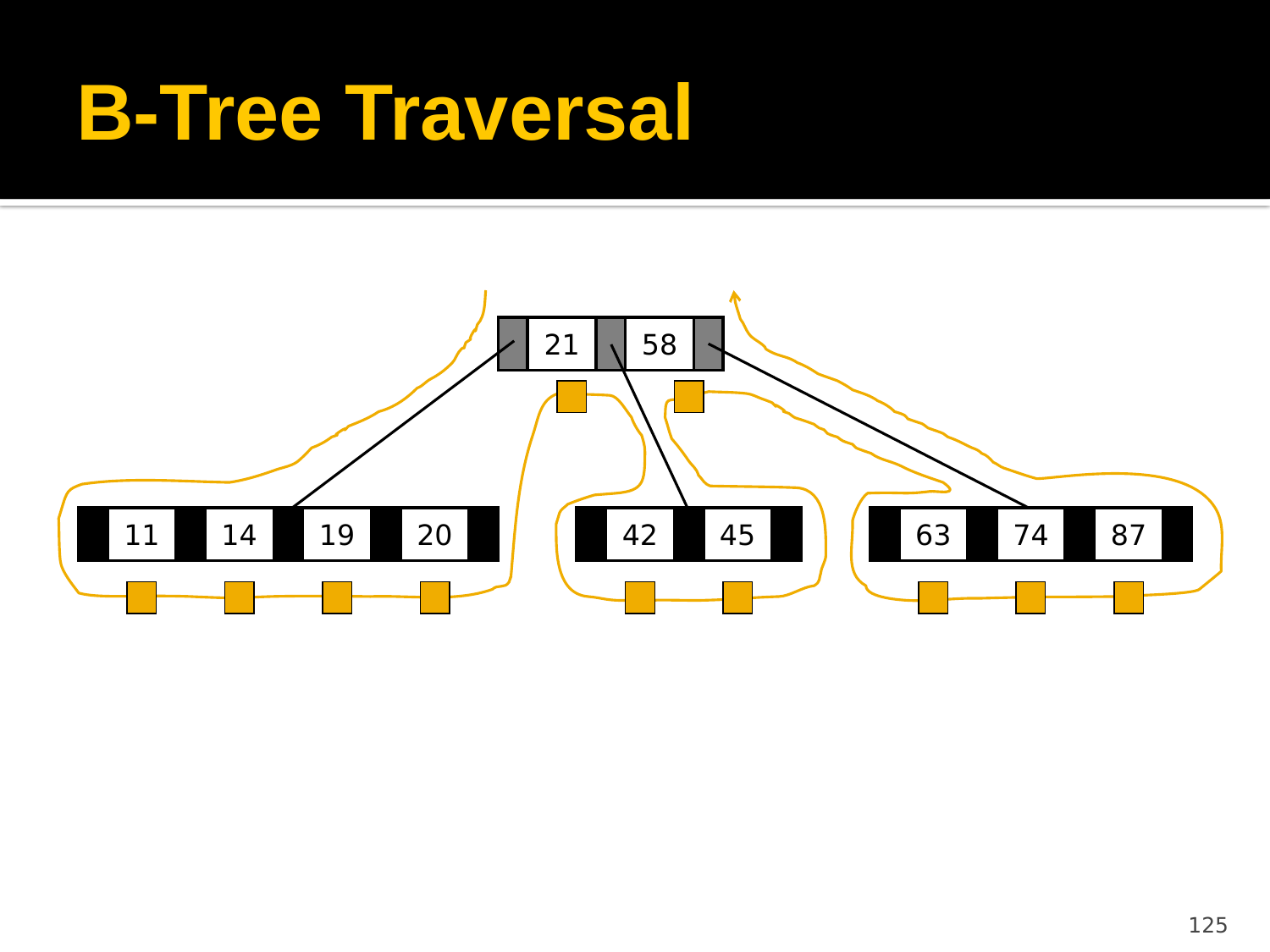

# B-Tree Traversal

21

58

11

14

19

20

42

45

63

74

87

125